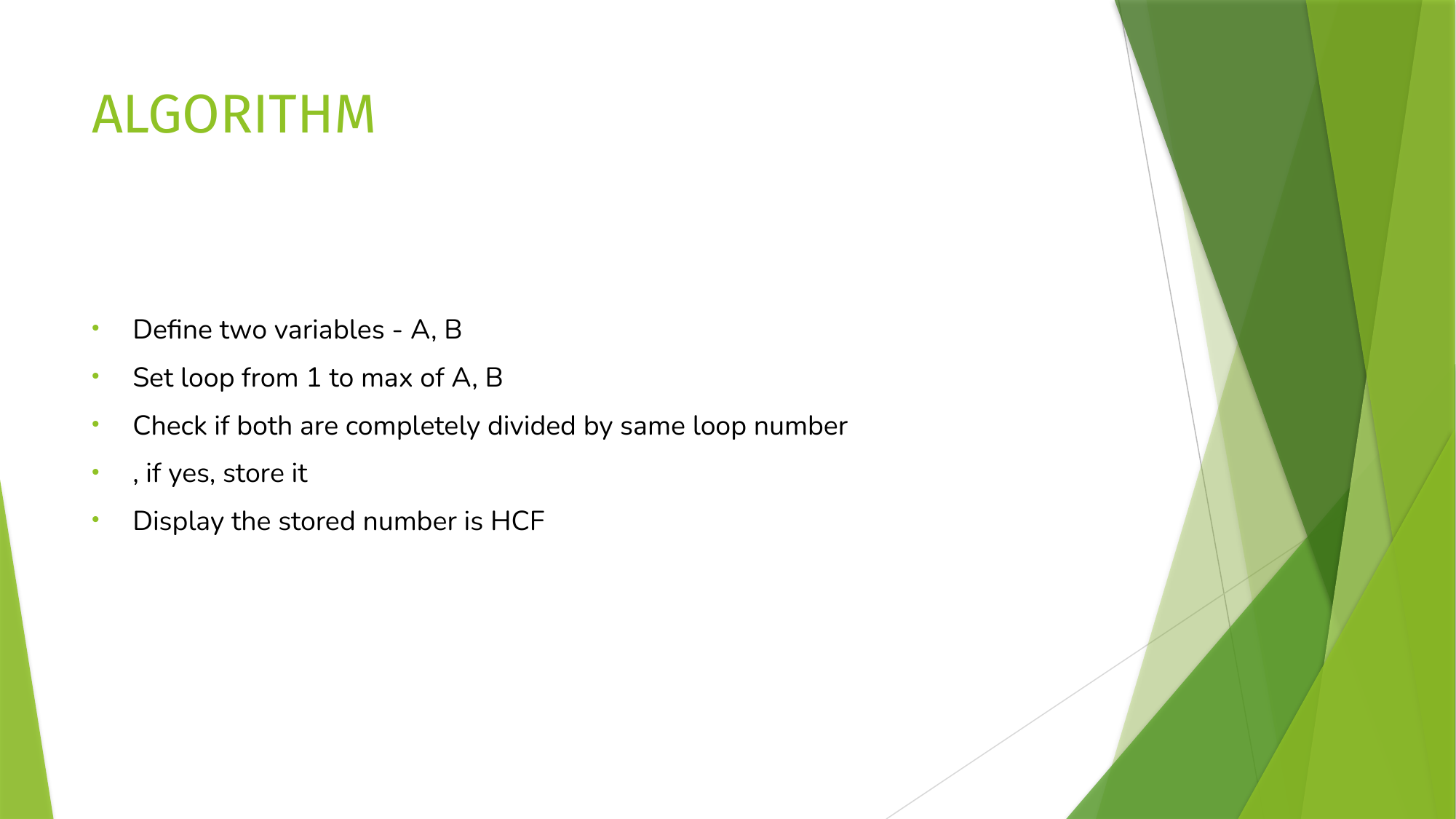

# ALGORITHM

Define two variables - A, B
Set loop from 1 to max of A, B
Check if both are completely divided by same loop number
, if yes, store it
Display the stored number is HCF